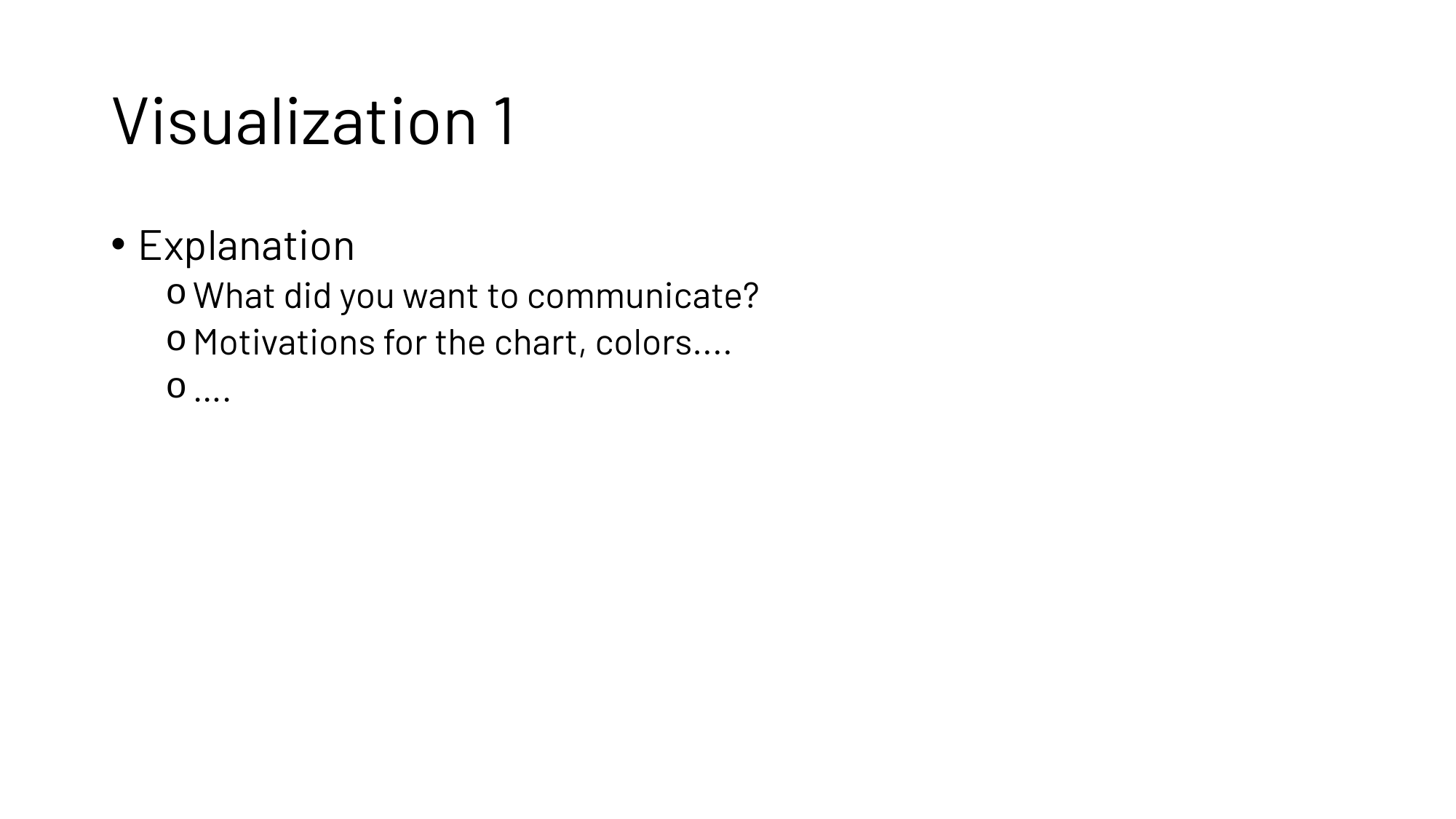

# Visualization 1
Explanation
What did you want to communicate?
Motivations for the chart, colors....
….